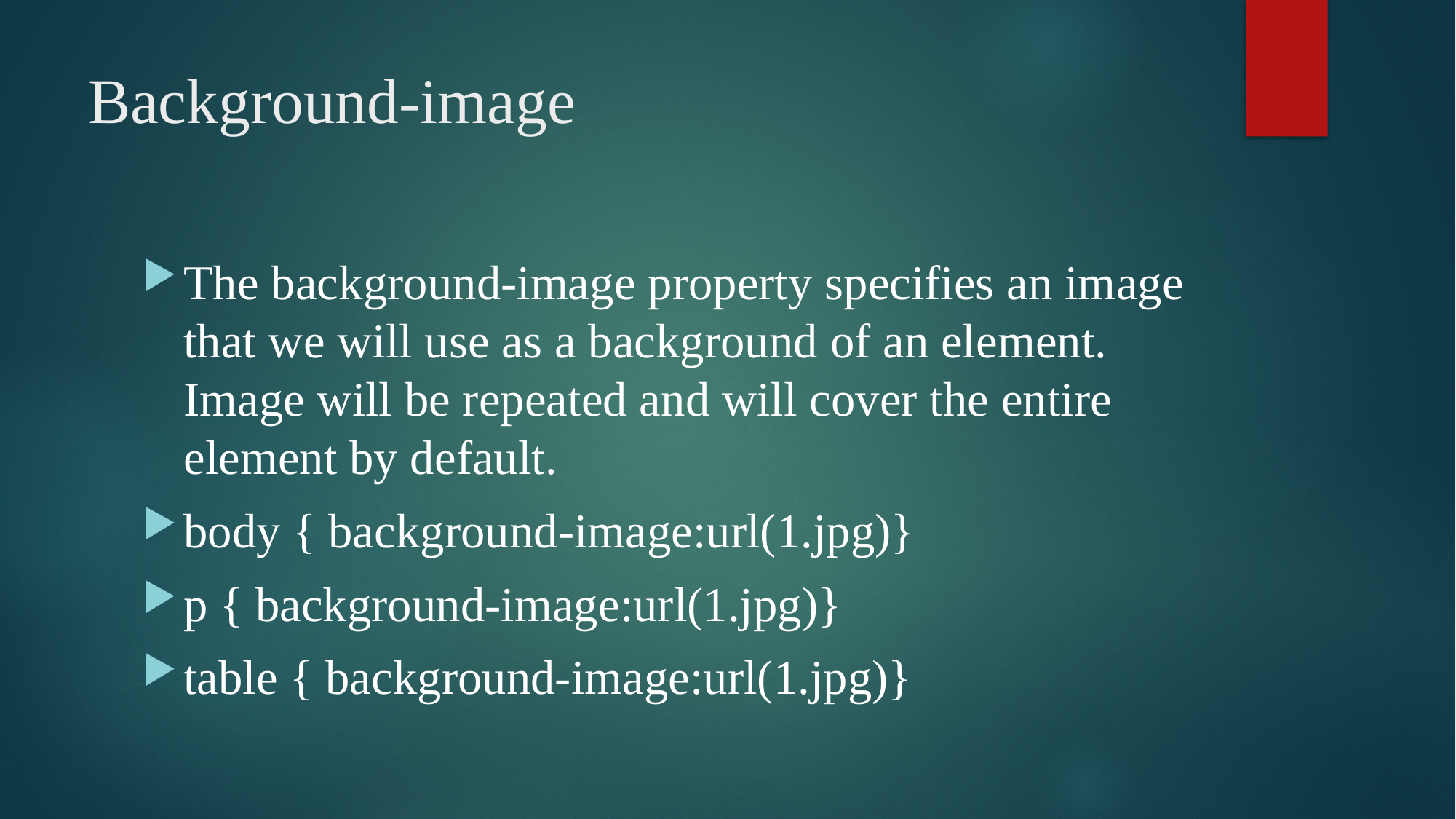

# Background-image
The background-image property specifies an image that we will use as a background of an element. Image will be repeated and will cover the entire element by default.
body { background-image:url(1.jpg)}
p { background-image:url(1.jpg)}
table { background-image:url(1.jpg)}